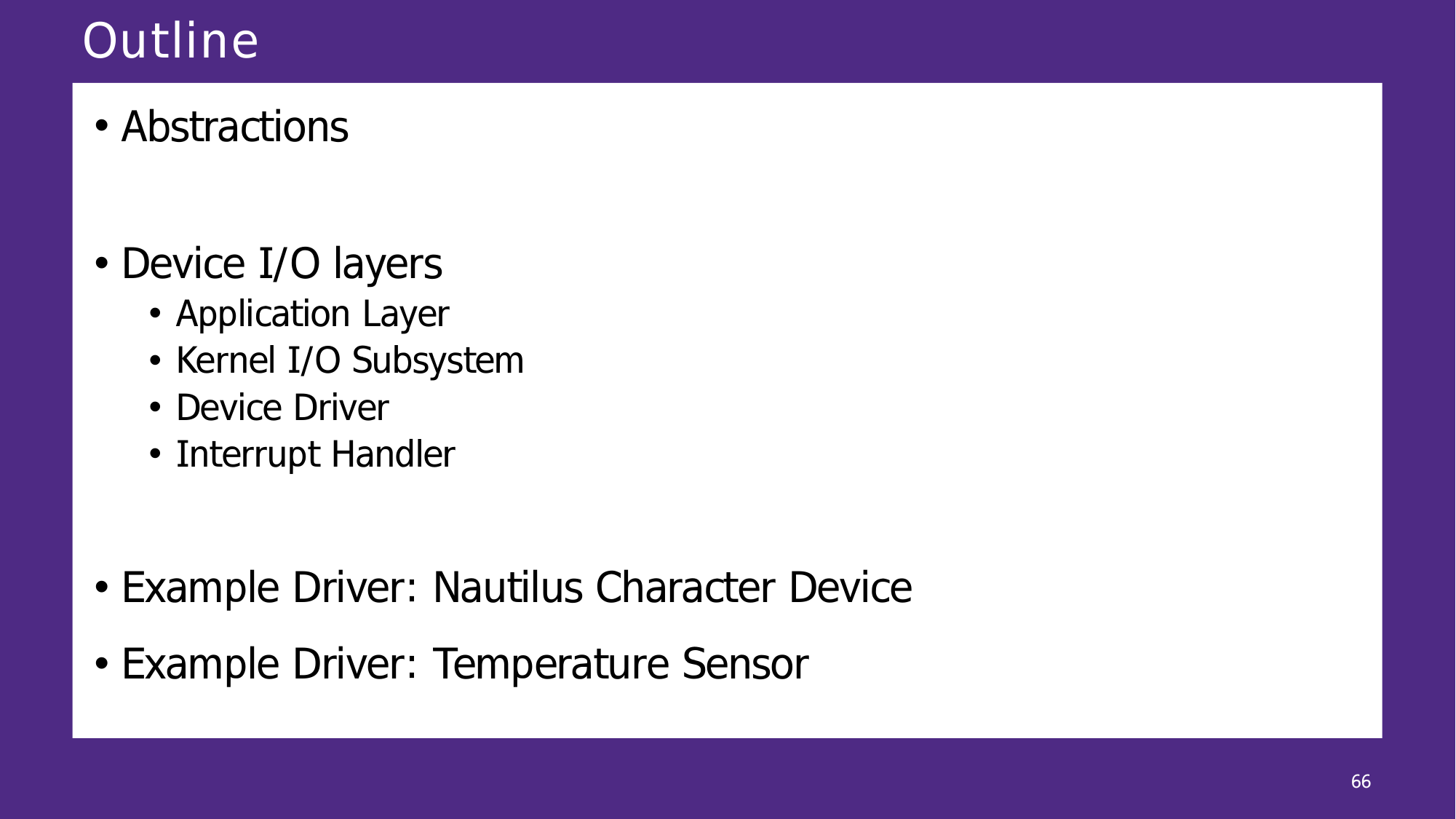

# Outline
Abstractions

Device I/O layers
Application Layer
Kernel I/O Subsystem
Device Driver
Interrupt Handler

Example Driver: Nautilus Character Device
Example Driver: Temperature Sensor

66